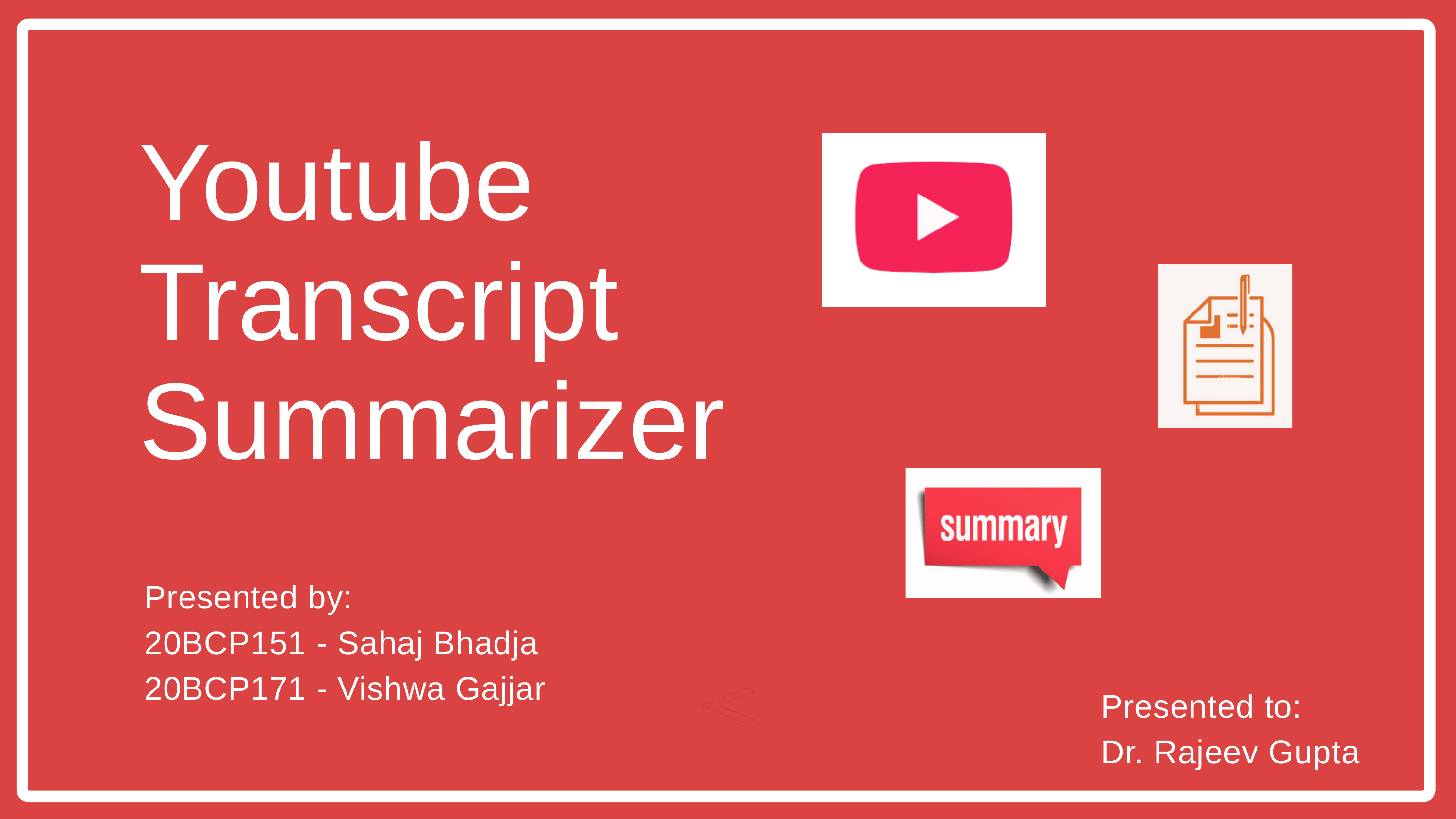

Youtube Transcript Summarizer

Presented by:
20BCP151 - Sahaj Bhadja
20BCP171 - Vishwa Gajjar

Presented to:
Dr. Rajeev Gupta